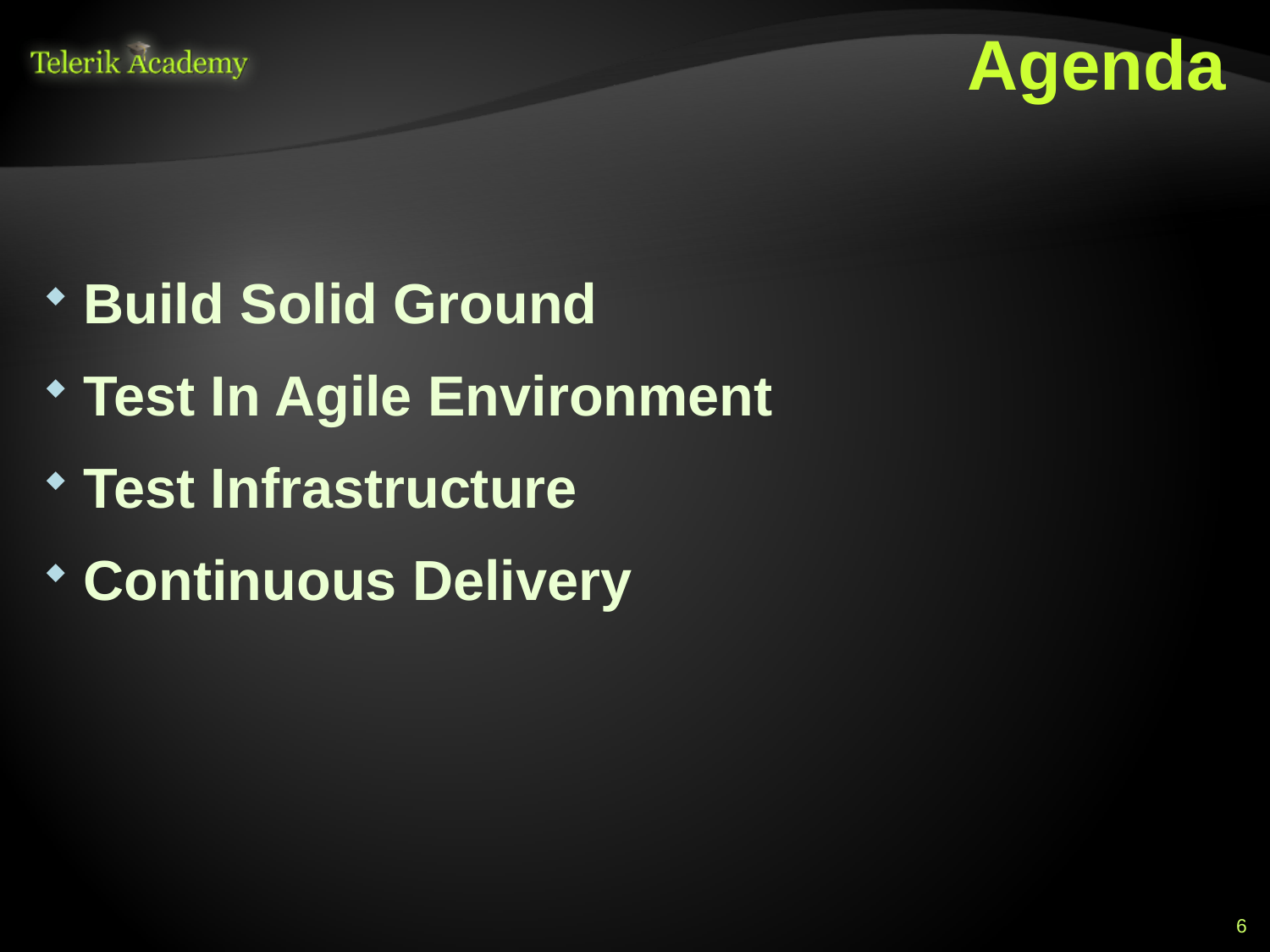

# Agenda
Build Solid Ground
Test In Agile Environment
Test Infrastructure
Continuous Delivery

6